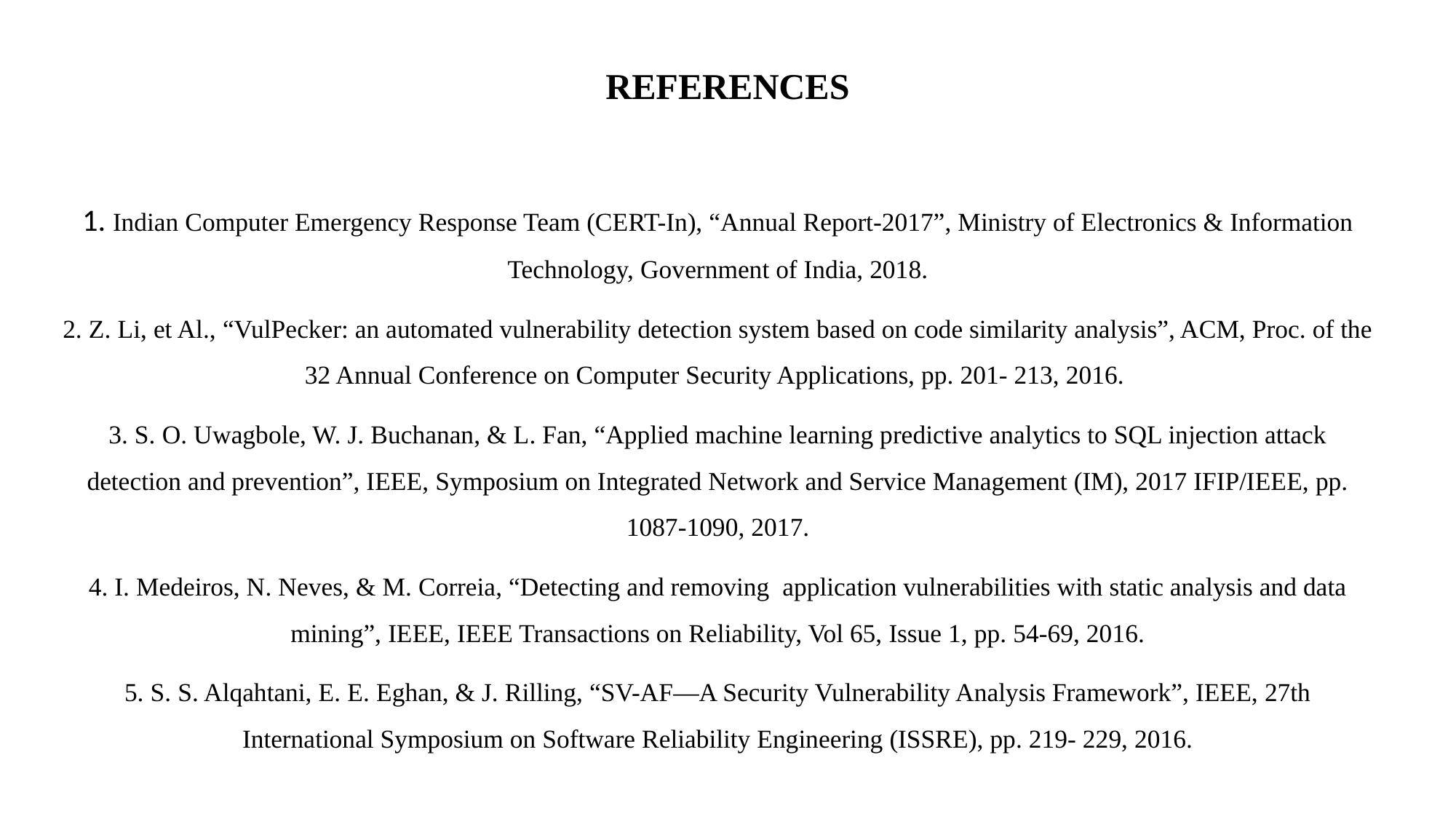

# REFERENCES

1. Indian Computer Emergency Response Team (CERT-In), “Annual Report-2017”, Ministry of Electronics & Information Technology, Government of India, 2018.
2. Z. Li, et Al., “VulPecker: an automated vulnerability detection system based on code similarity analysis”, ACM, Proc. of the 32 Annual Conference on Computer Security Applications, pp. 201- 213, 2016.
3. S. O. Uwagbole, W. J. Buchanan, & L. Fan, “Applied machine learning predictive analytics to SQL injection attack detection and prevention”, IEEE, Symposium on Integrated Network and Service Management (IM), 2017 IFIP/IEEE, pp. 1087-1090, 2017.
4. I. Medeiros, N. Neves, & M. Correia, “Detecting and removing  application vulnerabilities with static analysis and data mining”, IEEE, IEEE Transactions on Reliability, Vol 65, Issue 1, pp. 54-69, 2016.
5. S. S. Alqahtani, E. E. Eghan, & J. Rilling, “SV-AF—A Security Vulnerability Analysis Framework”, IEEE, 27th International Symposium on Software Reliability Engineering (ISSRE), pp. 219- 229, 2016.